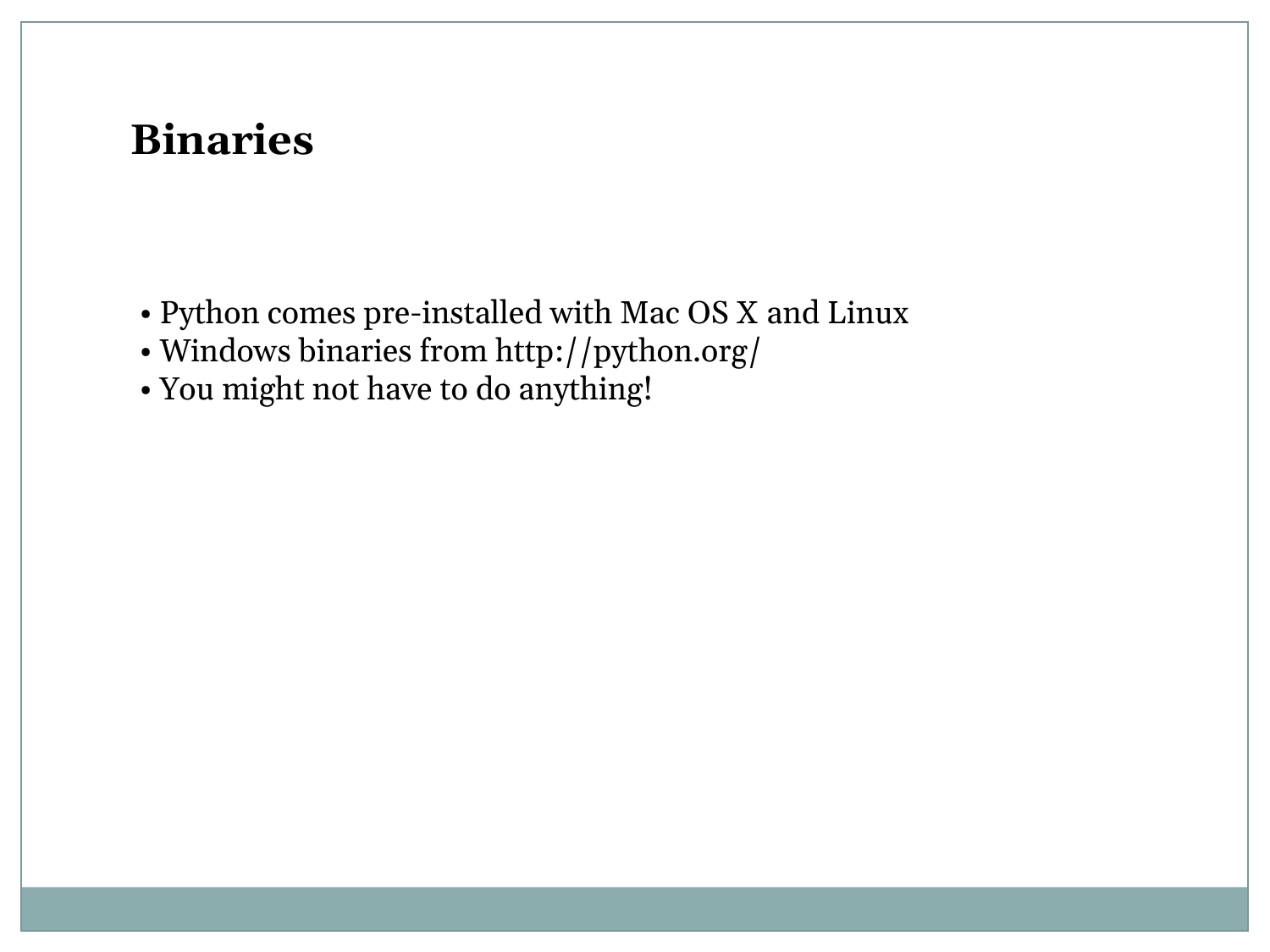

Binaries
• Python comes pre-installed with Mac OS X and Linux
• Windows binaries from http://python.org/
• You might not have to do anything!